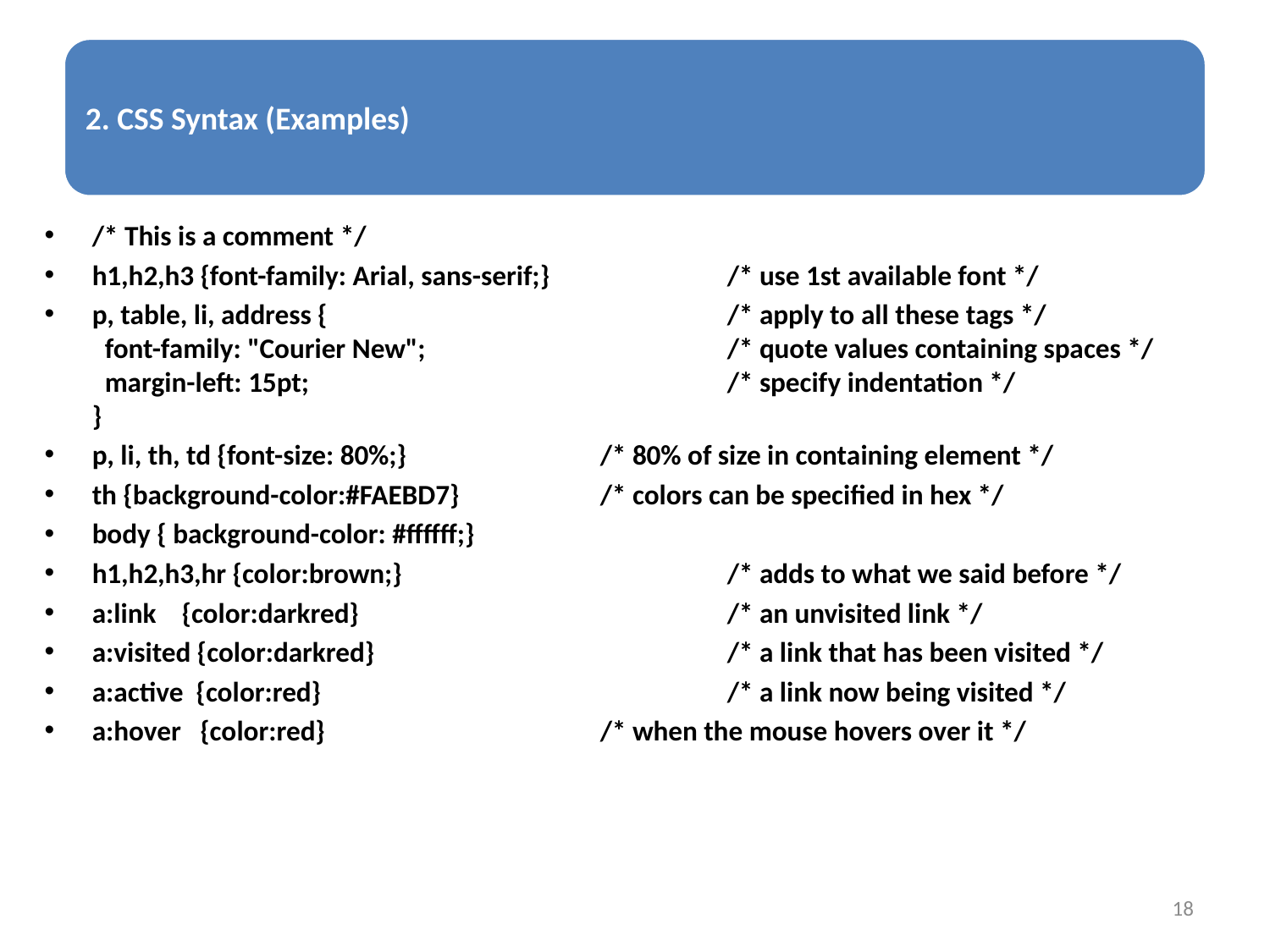

2. CSS Syntax (Examples)
/* This is a comment */
h1,h2,h3 {font-family: Arial, sans-serif;}  		/* use 1st available font */
p, table, li, address {                 			/* apply to all these tags */
  font-family: "Courier New";	     		/* quote values containing spaces */
  margin-left: 15pt;                   			/* specify indentation */
}
p, li, th, td {font-size: 80%;}      		/* 80% of size in containing element */
th {background-color:#FAEBD7}  		/* colors can be specified in hex */
body { background-color: #ffffff;}
h1,h2,h3,hr {color:brown;} 			/* adds to what we said before */
a:link    {color:darkred}	     		/* an unvisited link */
a:visited {color:darkred}	     		/* a link that has been visited */
a:active  {color:red}		    		/* a link now being visited */
a:hover   {color:red}		     	/* when the mouse hovers over it */
18